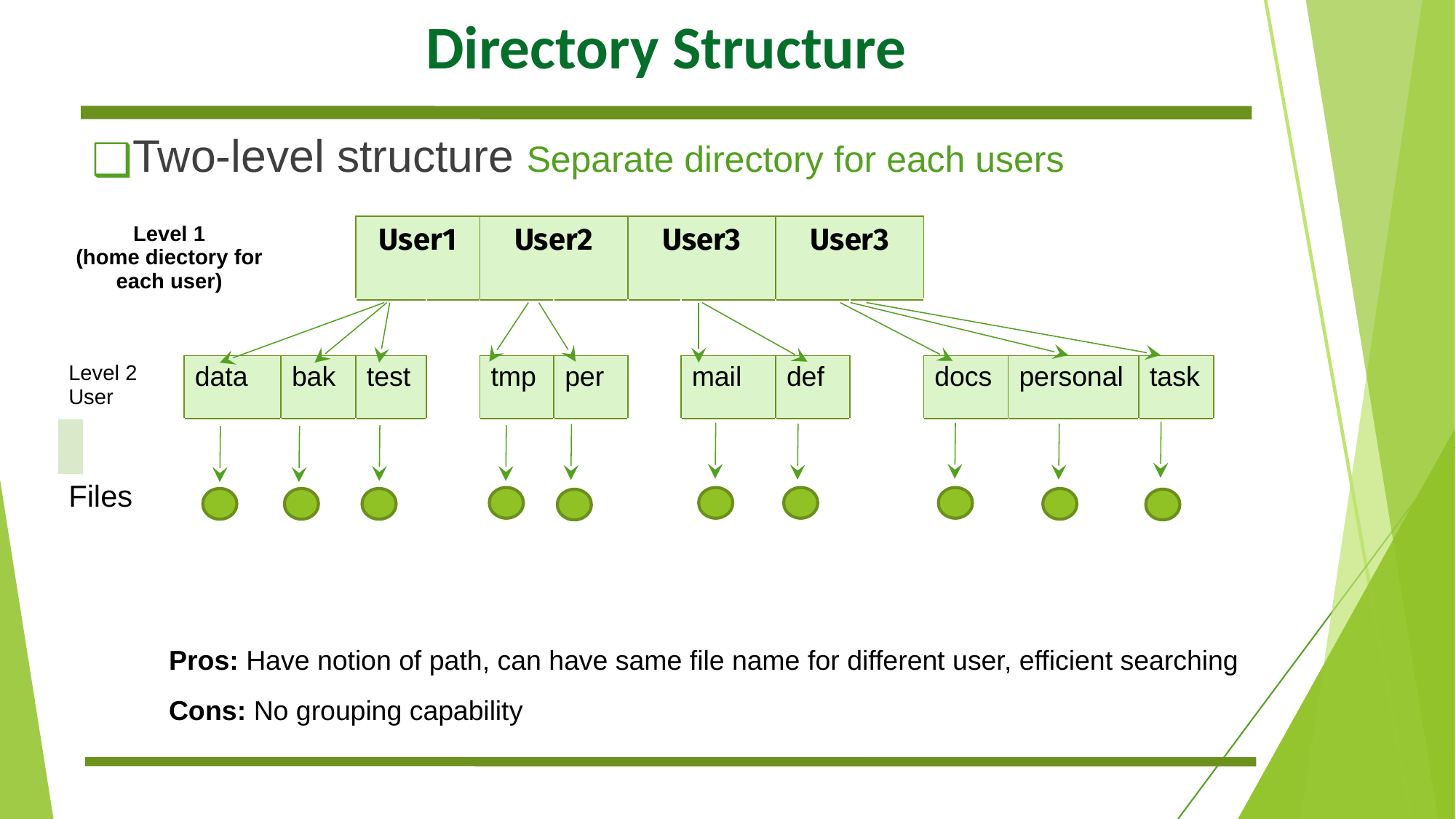

# Directory Structure
Two-level structure Separate directory for each users

| Level 1 (home diectory for each user) |  |  |  |  | User1 |  | User2 |  | User3 |  | User3 |  |  |  |  |  |  |
| --- | --- | --- | --- | --- | --- | --- | --- | --- | --- | --- | --- | --- | --- | --- | --- | --- | --- |
|  |  |  |  |  |  |  |  |  |  |  |  |  |  |  |  |  |  |
| Level 2 User |  |  | data | bak | test |  | tmp | per |  | mail | def |  | docs | personal | task |  |  |
|  |  |  |  |  |  |  |  |  |  |  |  |  |  |  |  |  |  |
| Files |  |  |  |  |  |  |  |  |  |  |  |  |  |  |  |  |  |

Pros: Have notion of path, can have same file name for different user, efficient searching
Cons: No grouping capability